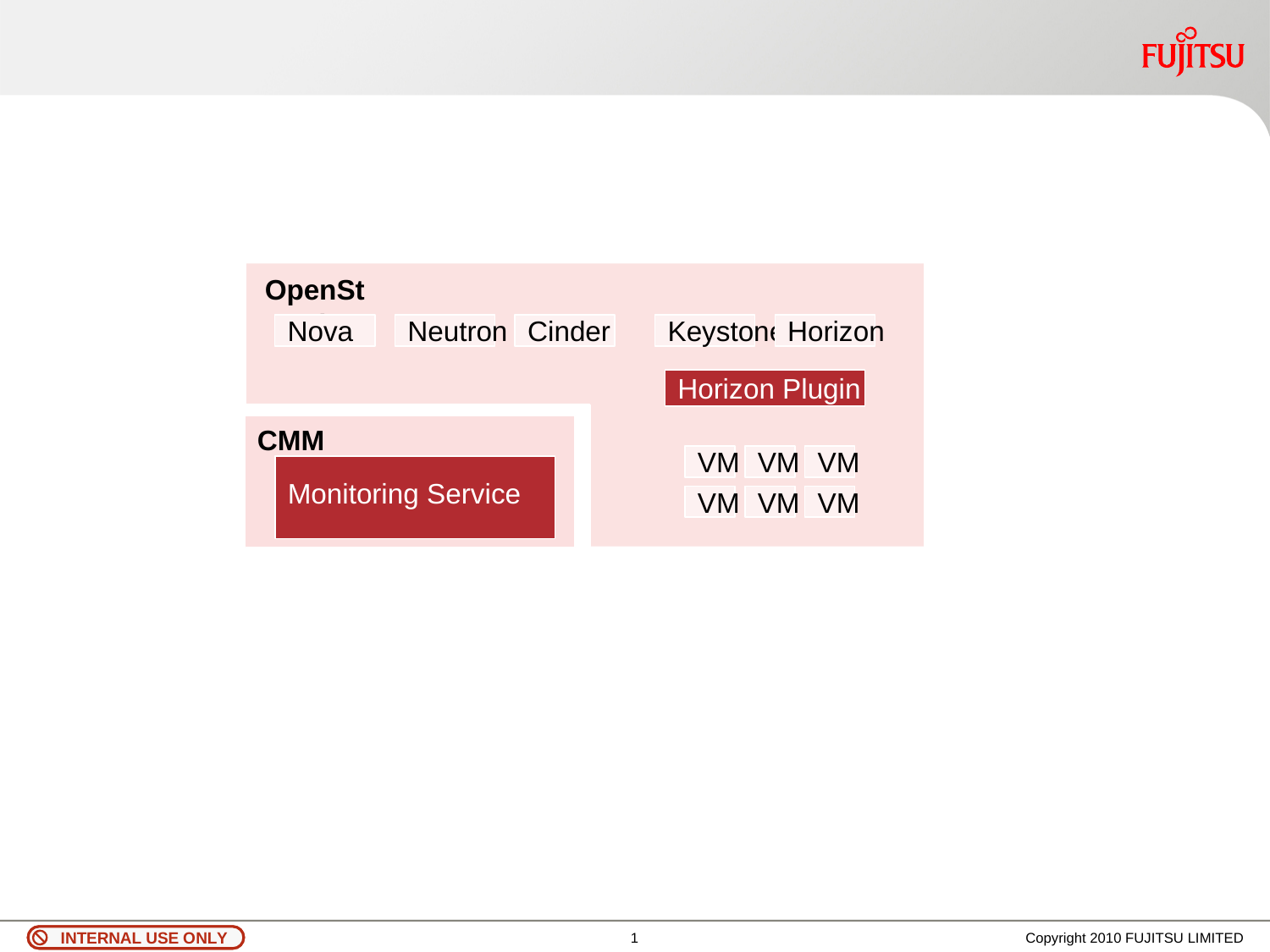

#

OpenStack
Nova
Neutron
Cinder
Keystone
Horizon
Horizon Plugin
CMM

VM
VM
VM
Monitoring Service
VM
VM
VM
1
Copyright 2010 FUJITSU LIMITED